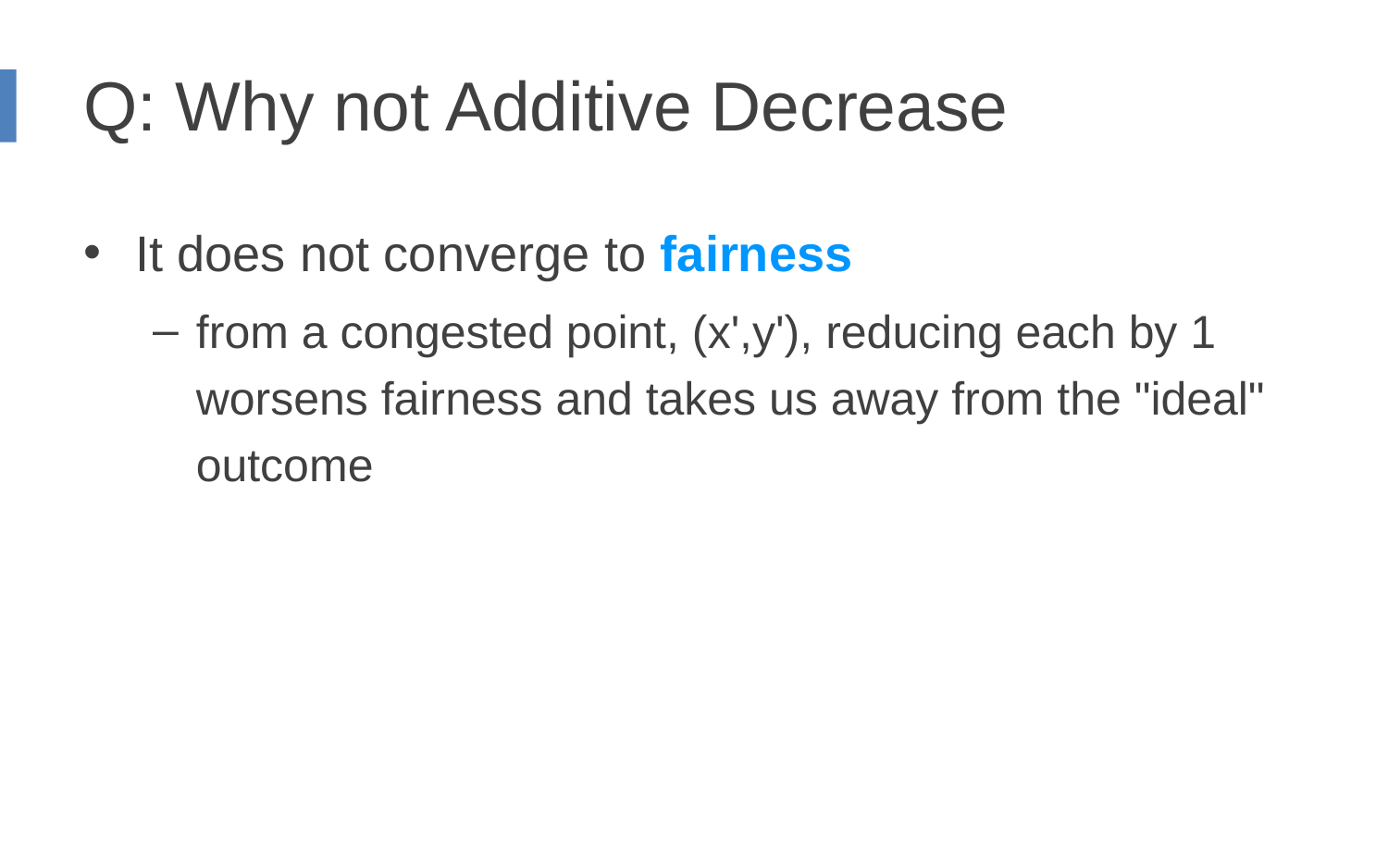

# Q: Why not Additive Decrease
It does not converge to fairness
from a congested point, (x',y'), reducing each by 1 worsens fairness and takes us away from the "ideal" outcome